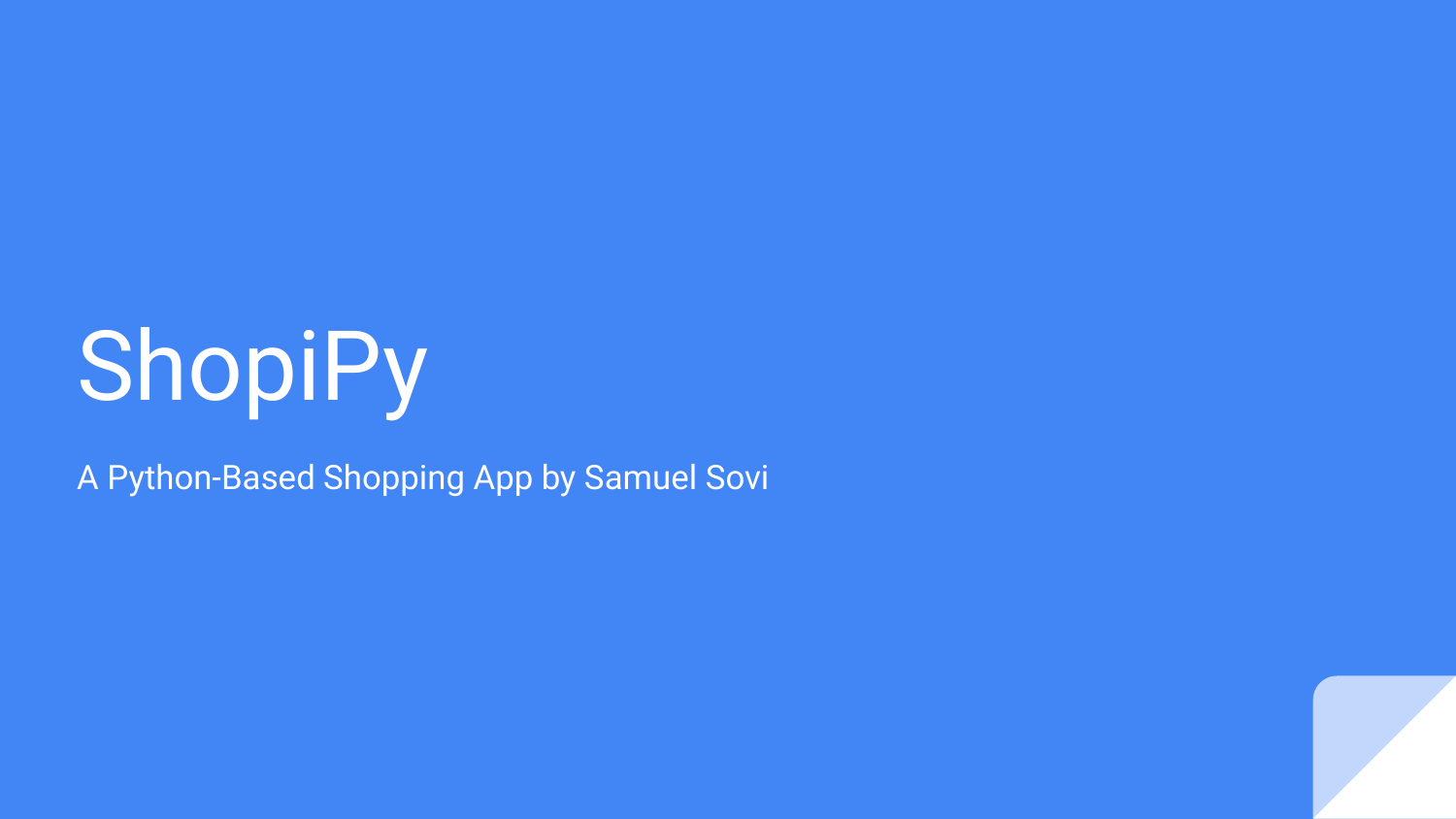

# ShopiPy
A Python-Based Shopping App by Samuel Sovi